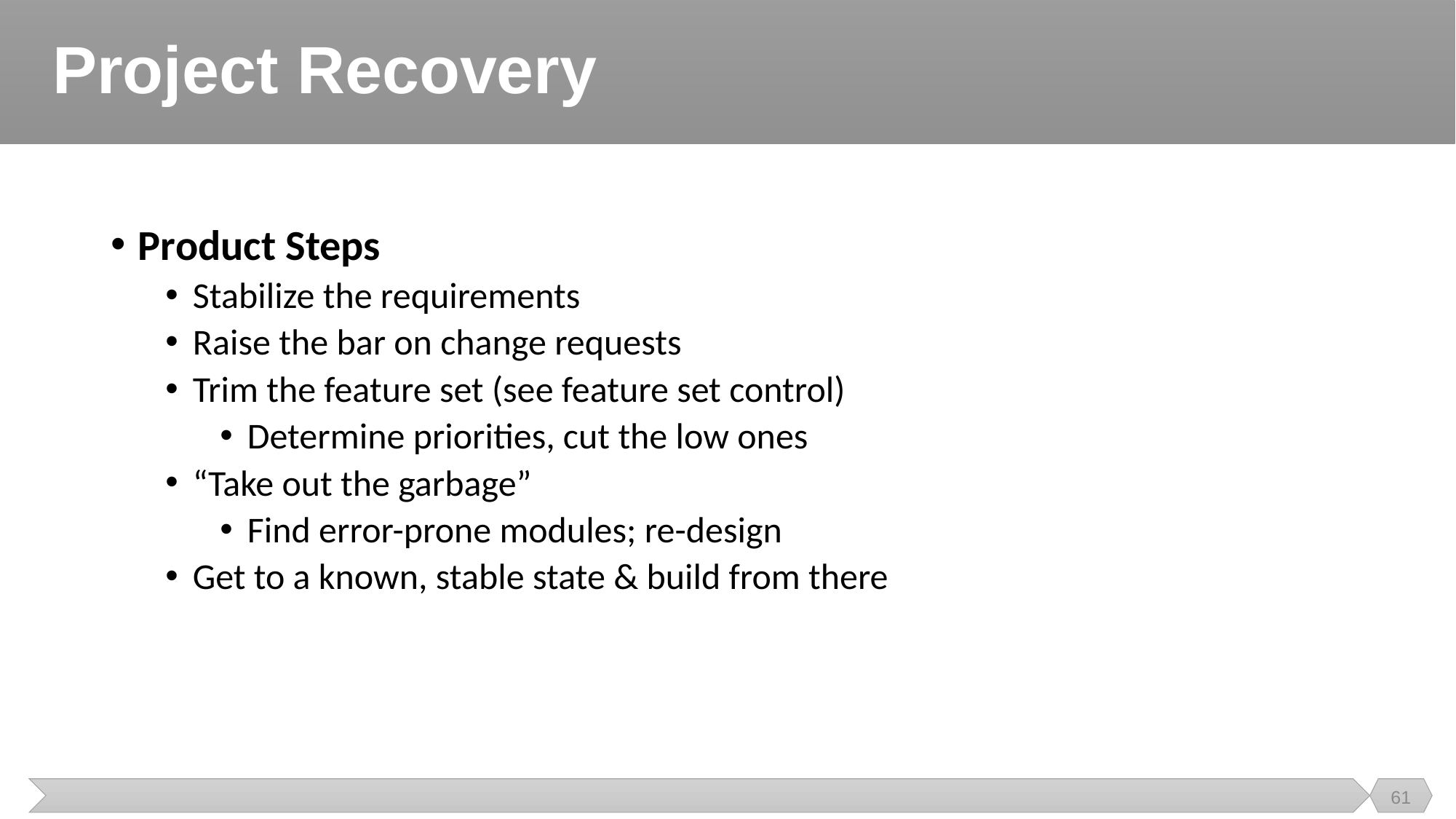

# Project Recovery
Product Steps
Stabilize the requirements
Raise the bar on change requests
Trim the feature set (see feature set control)
Determine priorities, cut the low ones
“Take out the garbage”
Find error-prone modules; re-design
Get to a known, stable state & build from there
61